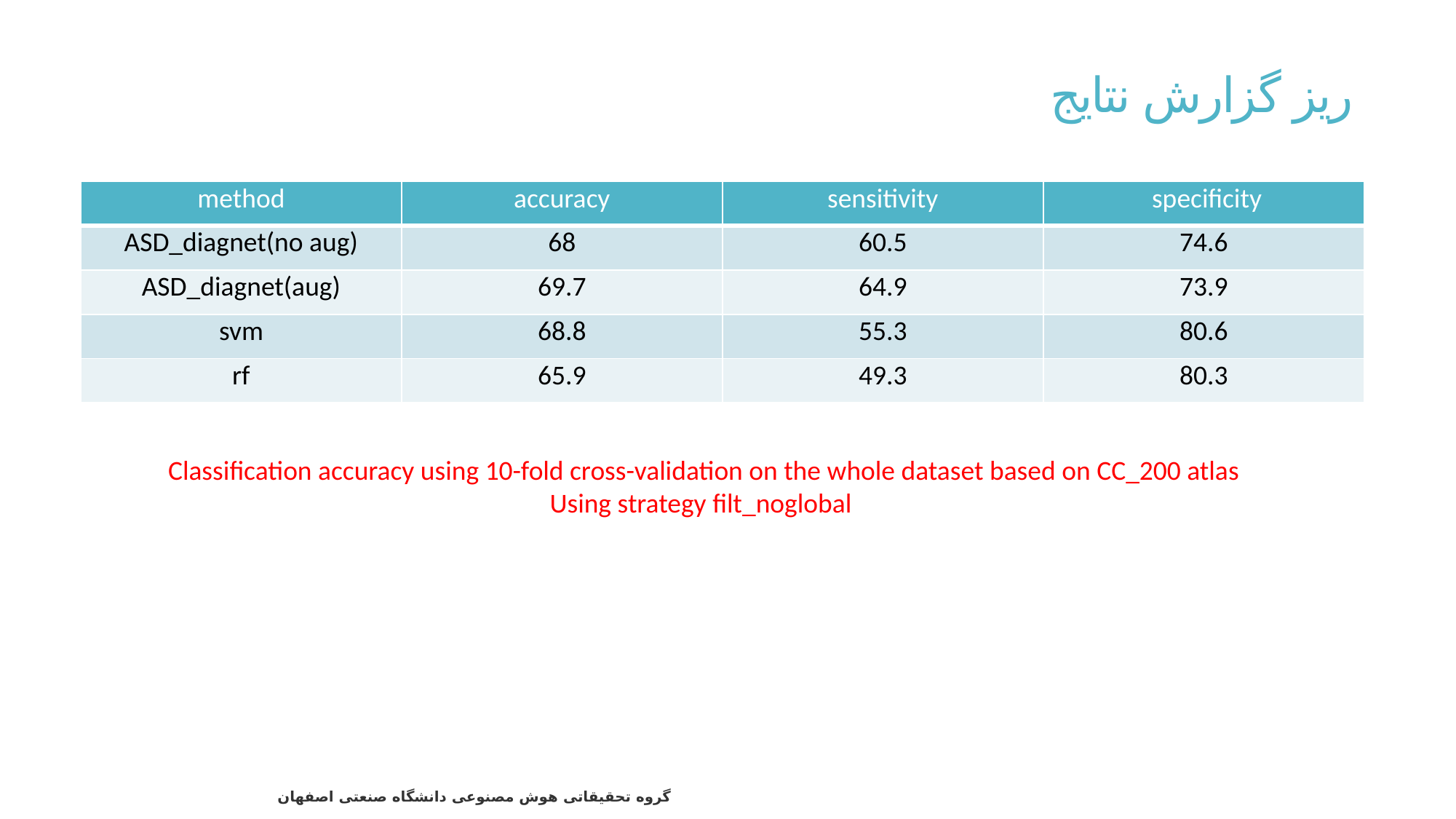

# ریز گزارش نتایج
| method | accuracy | sensitivity | specificity |
| --- | --- | --- | --- |
| ASD\_diagnet(no aug) | 68 | 60.5 | 74.6 |
| ASD\_diagnet(aug) | 69.7 | 64.9 | 73.9 |
| svm | 68.8 | 55.3 | 80.6 |
| rf | 65.9 | 49.3 | 80.3 |
 Classiﬁcation accuracy using 10-fold cross-validation on the whole dataset based on CC_200 atlas
Using strategy filt_noglobal
49
گروه تحقیقاتی هوش مصنوعی دانشگاه صنعتی اصفهان